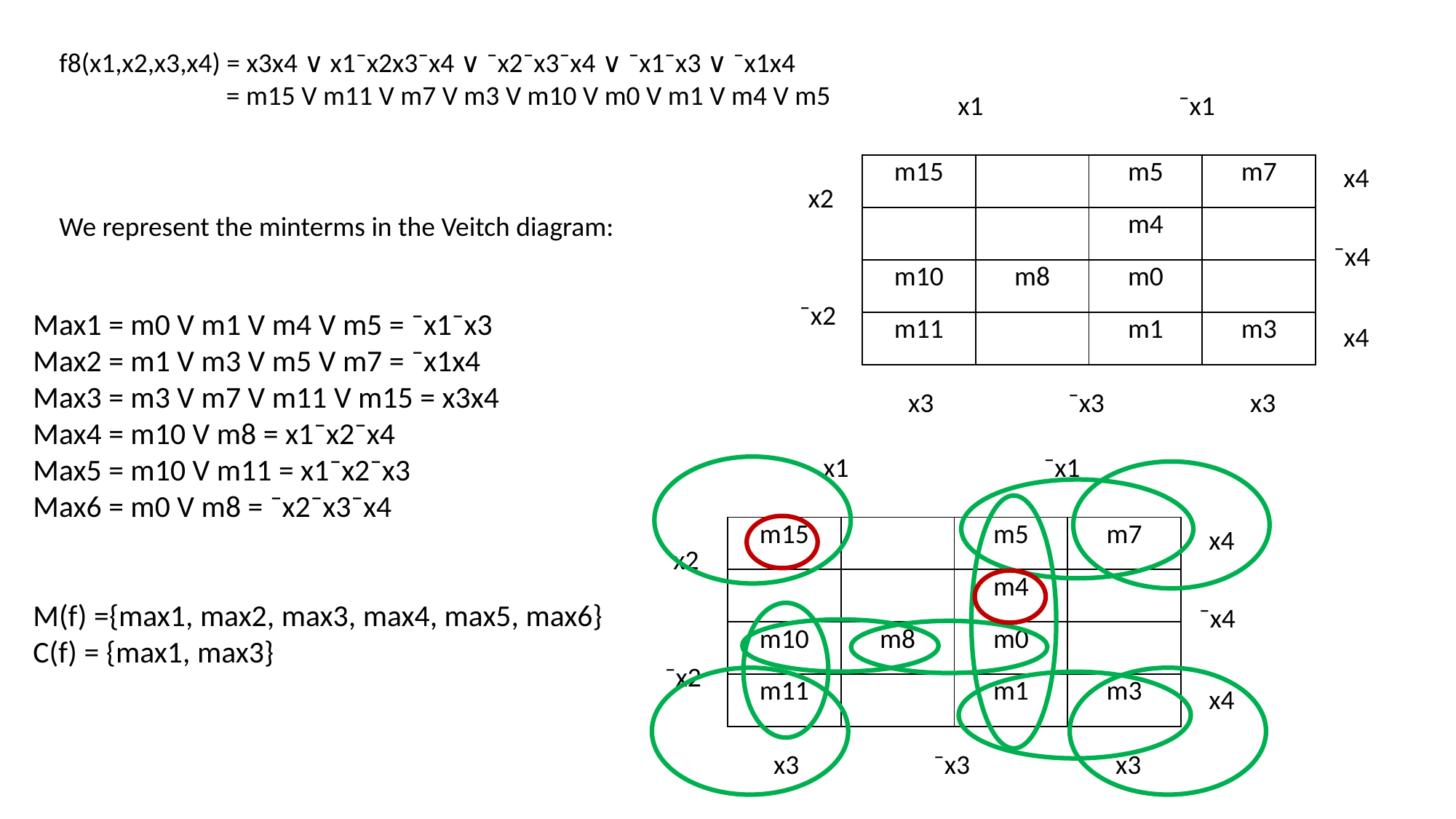

f8(x1,x2,x3,x4) = x3x4 ∨ x1¯x2x3¯x4 ∨ ¯x2¯x3¯x4 ∨ ¯x1¯x3 ∨ ¯x1x4
                           = m15 V m11 V m7 V m3 V m10 V m0 V m1 V m4 V m5

We represent the minterms in the Veitch diagram:

x1
¯x1
| m15 |  | m5 | m7 |
| --- | --- | --- | --- |
|  |  | m4 |  |
| m10 | m8 | m0 |  |
| m11 |  | m1 | m3 |
x4
x2
¯x4
¯x2
Max1 = m0 V m1 V m4 V m5 = ¯x1¯x3
Max2 = m1 V m3 V m5 V m7 = ¯x1x4
Max3 = m3 V m7 V m11 V m15 = x3x4
Max4 = m10 V m8 = x1¯x2¯x4
Max5 = m10 V m11 = x1¯x2¯x3
Max6 = m0 V m8 = ¯x2¯x3¯x4

M(f) ={max1, max2, max3, max4, max5, max6}
C(f) = {max1, max3}
x4
x3
¯x3
x3

x1
¯x1

| m15 |  | m5 | m7 |
| --- | --- | --- | --- |
|  |  | m4 |  |
| m10 | m8 | m0 |  |
| m11 |  | m1 | m3 |
x4
x2

¯x4

¯x2
x4
x3
¯x3
x3